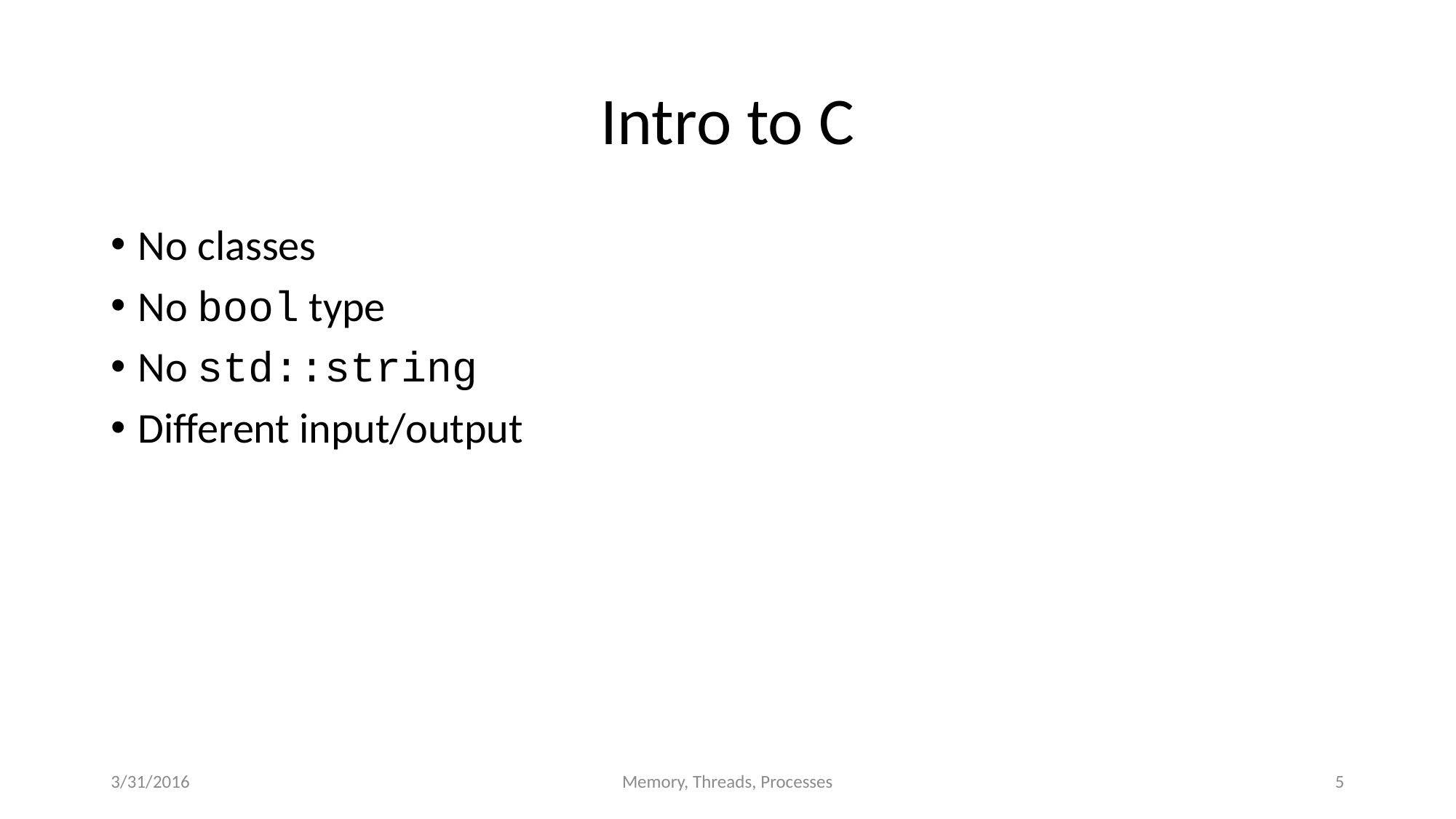

# Intro to C
No classes
No bool type
No std::string
Different input/output
3/31/2016
Memory, Threads, Processes
5